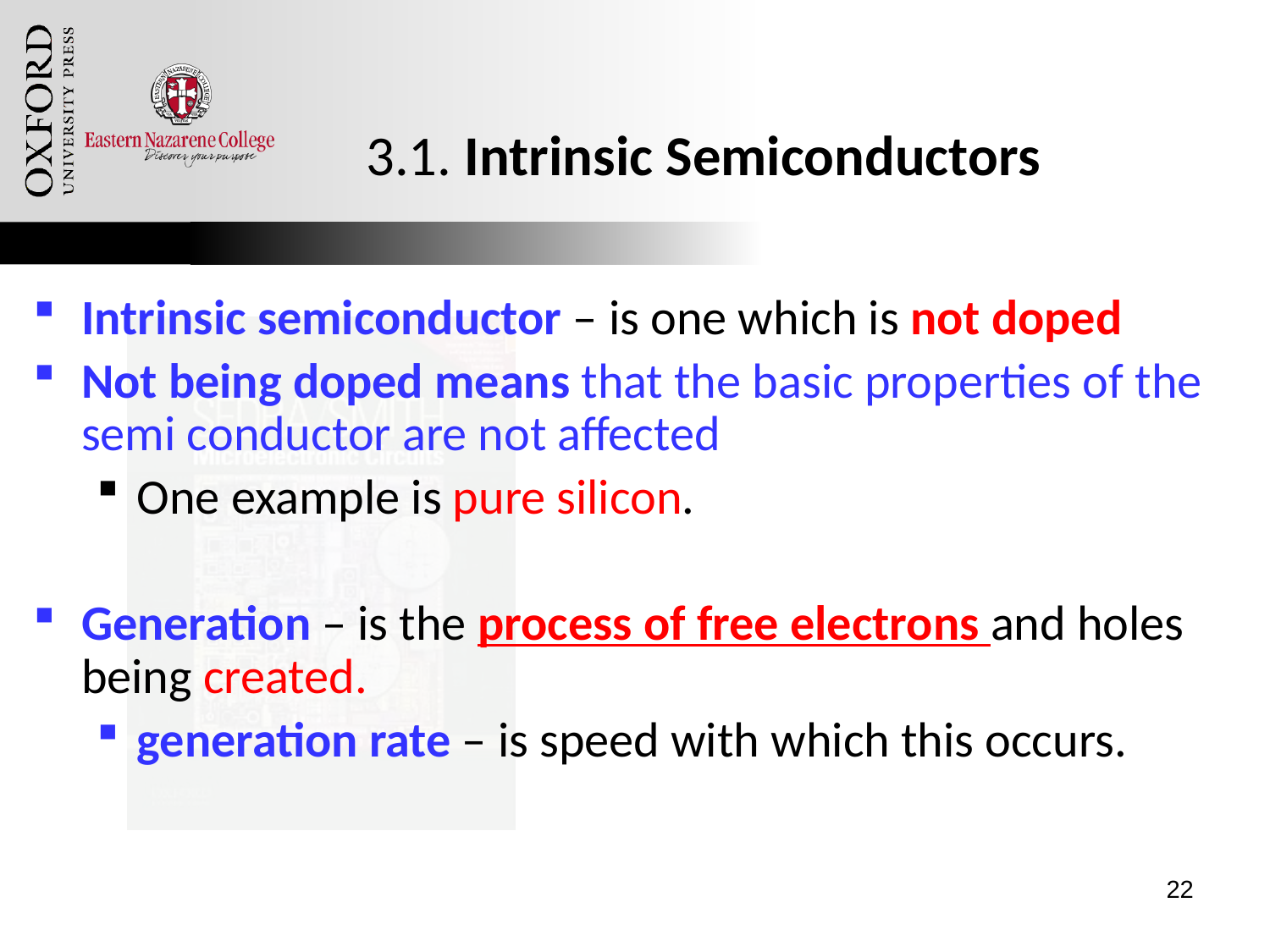

# 3.1. Intrinsic Semiconductors
Intrinsic semiconductor – is one which is not doped
Not being doped means that the basic properties of the semi conductor are not affected
One example is pure silicon.

Generation – is the process of free electrons and holes being created.
generation rate – is speed with which this occurs.

Oxford University Publishing
Microelectronic Circuits by Adel S. Sedra and Kenneth C. Smith (0195323033)
22